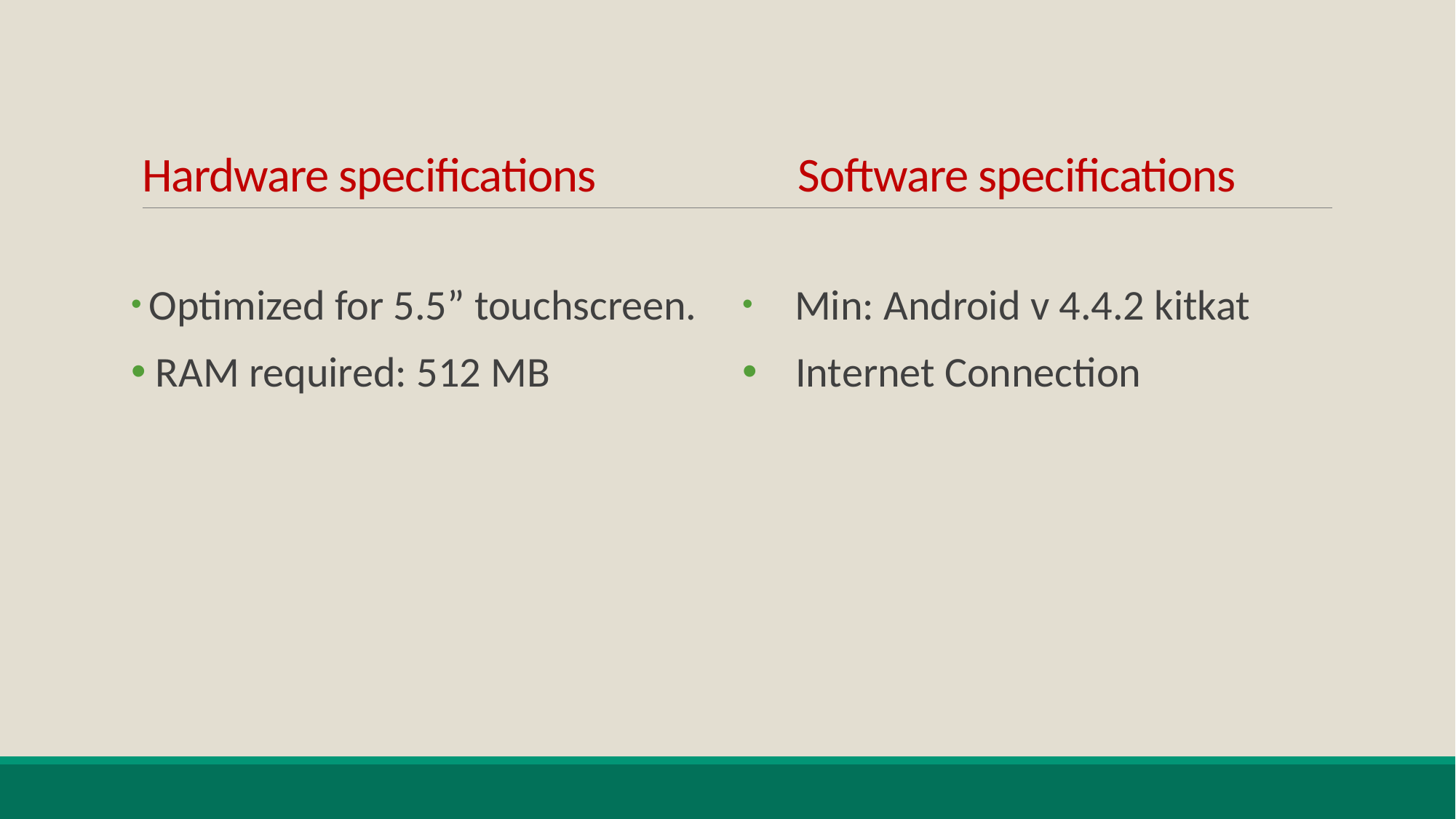

# Hardware specifications                    Software specifications

 Optimized for 5.5” touchscreen.
 RAM required: 512 MB

      Min: Android v 4.4.2 kitkat
    Internet Connection